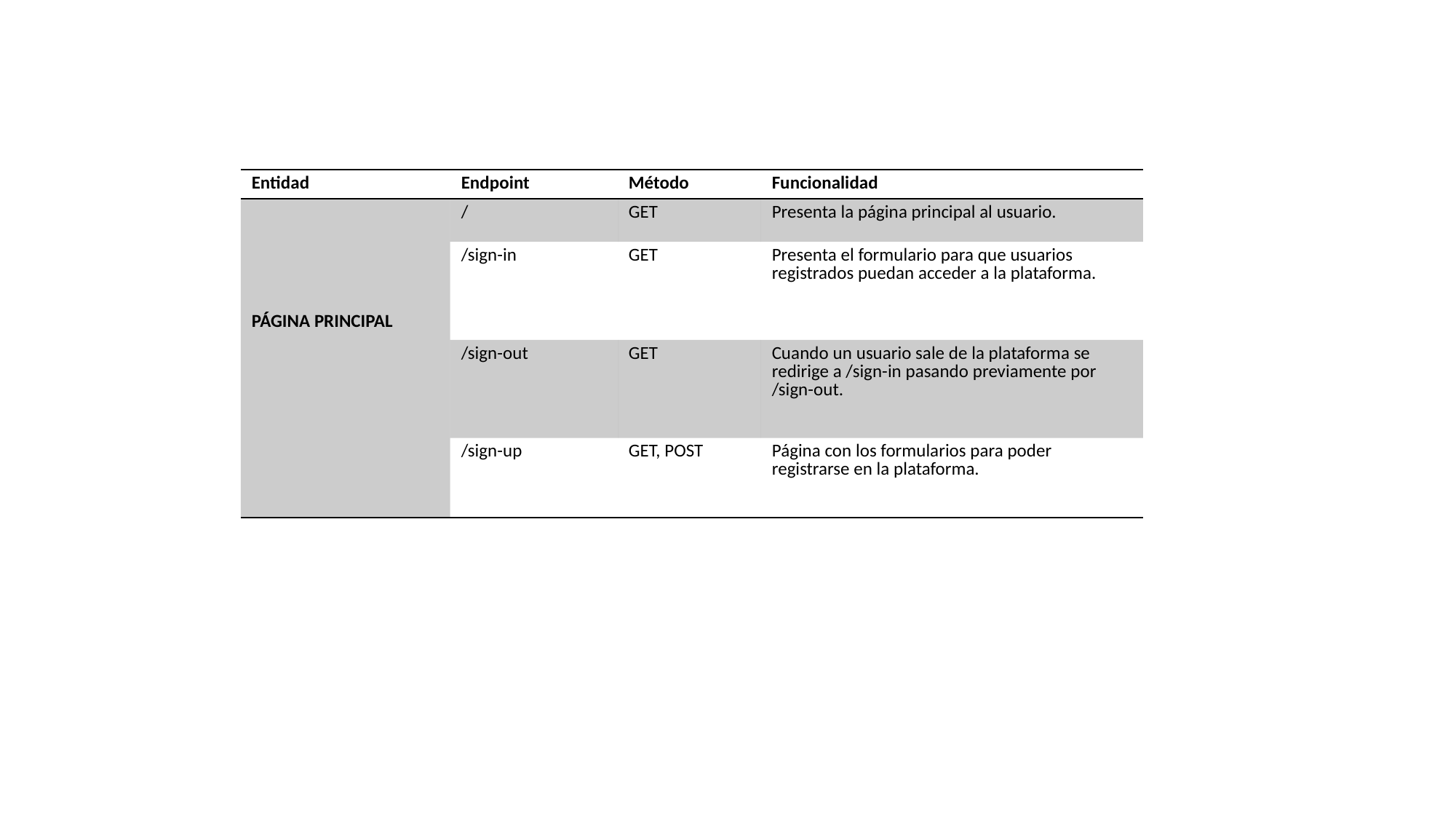

| Entidad | Endpoint | Método | Funcionalidad |
| --- | --- | --- | --- |
| PÁGINA PRINCIPAL | / | GET | Presenta la página principal al usuario. |
|  | /sign-in | GET | Presenta el formulario para que usuarios registrados puedan acceder a la plataforma. |
|  | /sign-out | GET | Cuando un usuario sale de la plataforma se redirige a /sign-in pasando previamente por /sign-out. |
|  | /sign-up | GET, POST | Página con los formularios para poder registrarse en la plataforma. |